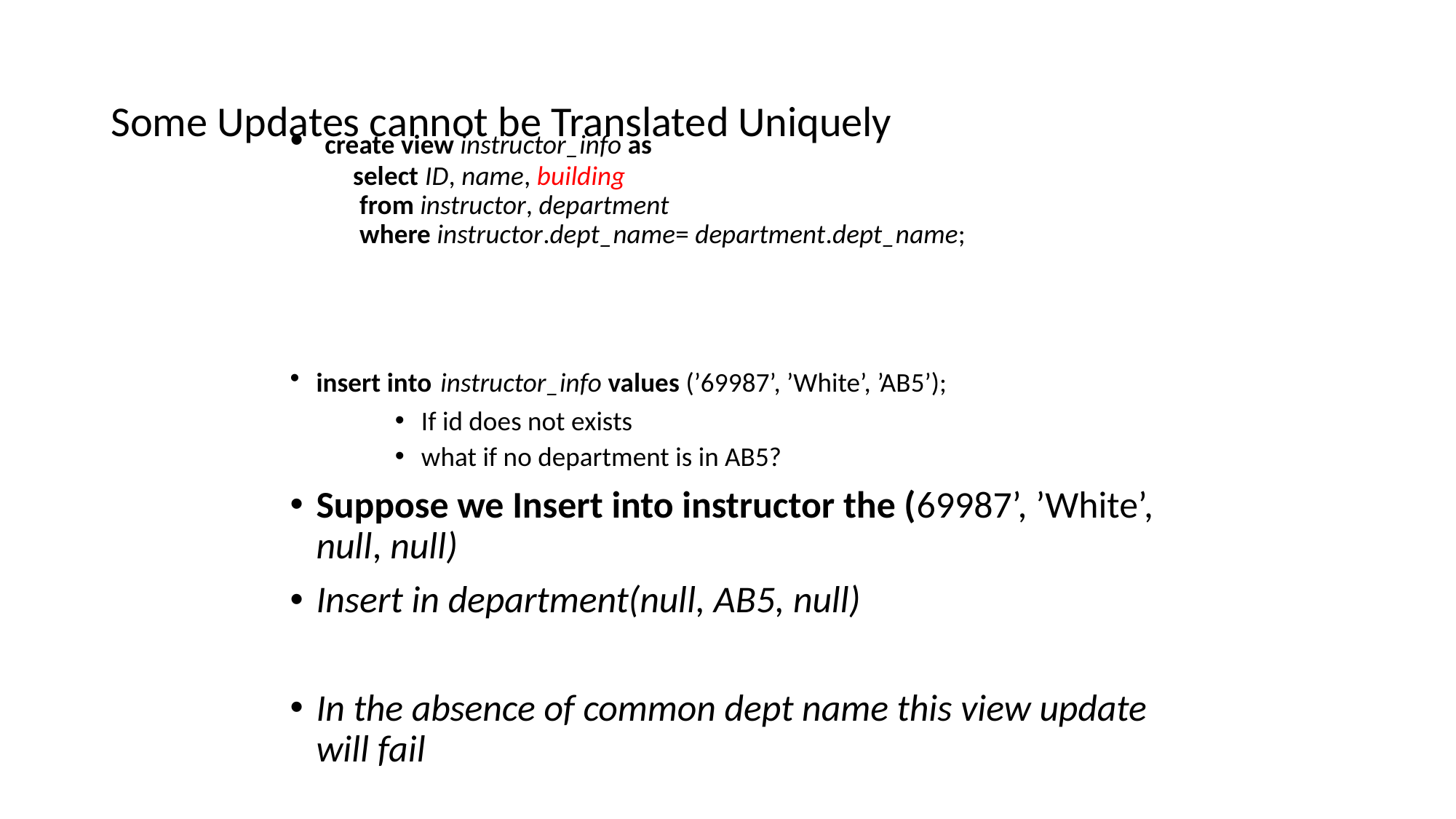

# Some Updates cannot be Translated Uniquely
 create view instructor_info as
      select ID, name, building
       from instructor, department
       where instructor.dept_name= department.dept_name;

insert into instructor_info values (’69987’, ’White’, ’AB5’);
If id does not exists
what if no department is in AB5?
Suppose we Insert into instructor the (69987’, ’White’, null, null)
Insert in department(null, AB5, null)

In the absence of common dept name this view update will fail